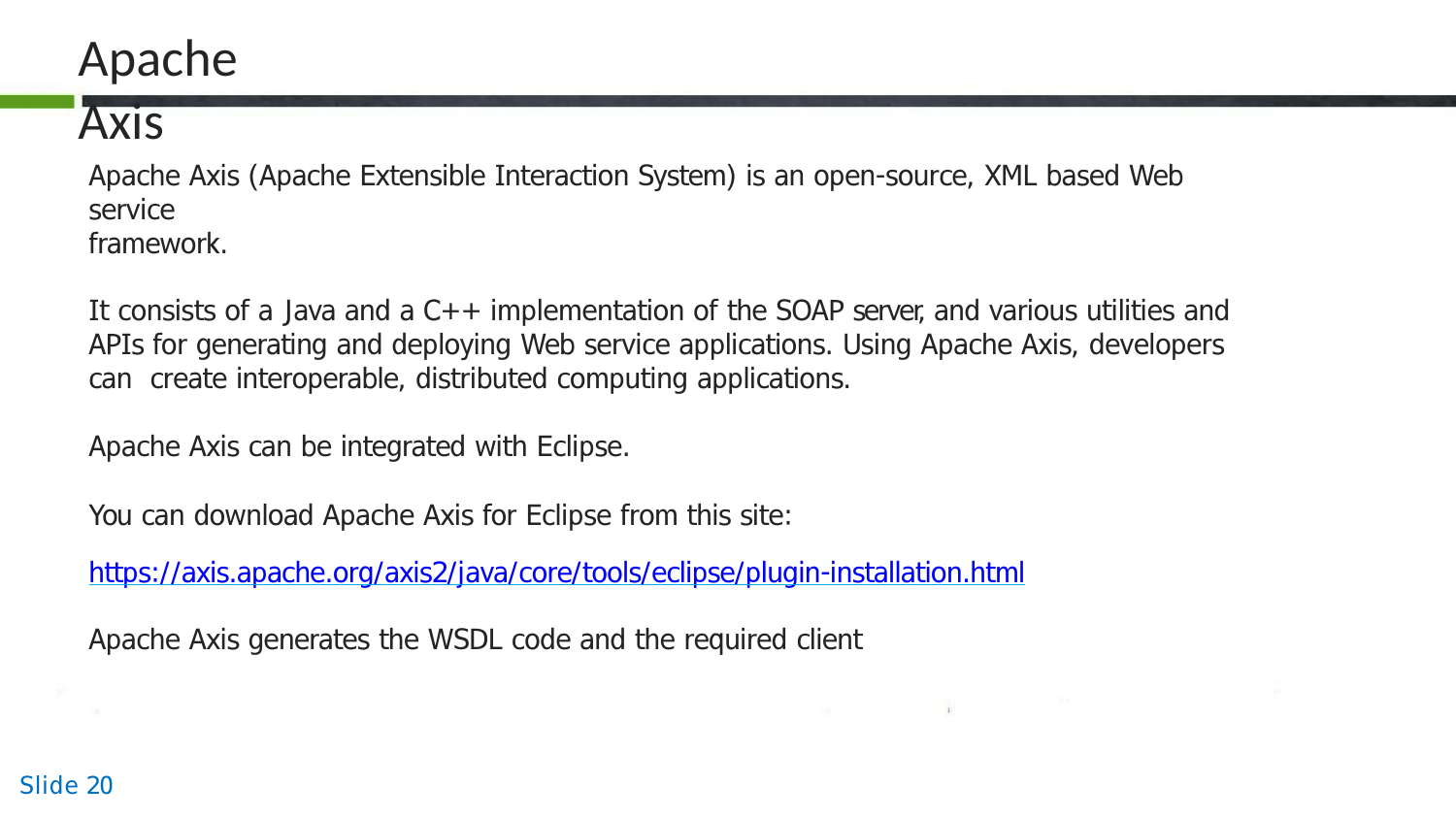

# Apache Axis

Apache Axis (Apache Extensible Interaction System) is an open-source, XML based Web service
framework.

It consists of a Java and a C++ implementation of the SOAP server, and various utilities and  APIs for generating and deploying Web service applications. Using Apache Axis, developers can  create interoperable, distributed computing applications.

Apache Axis can be integrated with Eclipse.

You can download Apache Axis for Eclipse from this site:
https://axis.apache.org/axis2/java/core/tools/eclipse/plugin-installation.html

Apache Axis generates the WSDL code and the required client
Slide 20